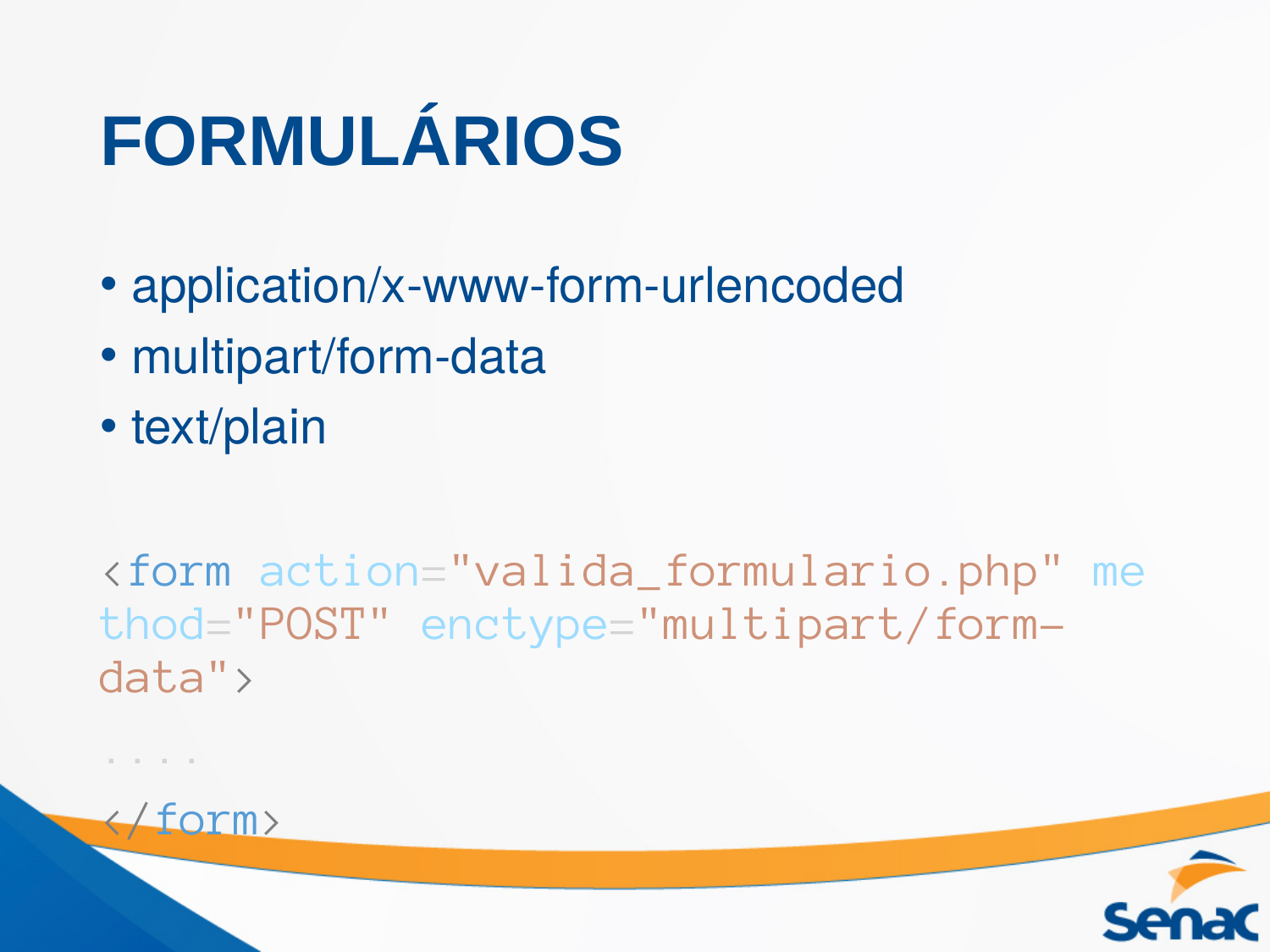

# FORMULÁRIOS
application/x-www-form-urlencoded
multipart/form-data
text/plain

<form action="valida_formulario.php" method="POST" enctype="multipart/form-data">
....
</form>